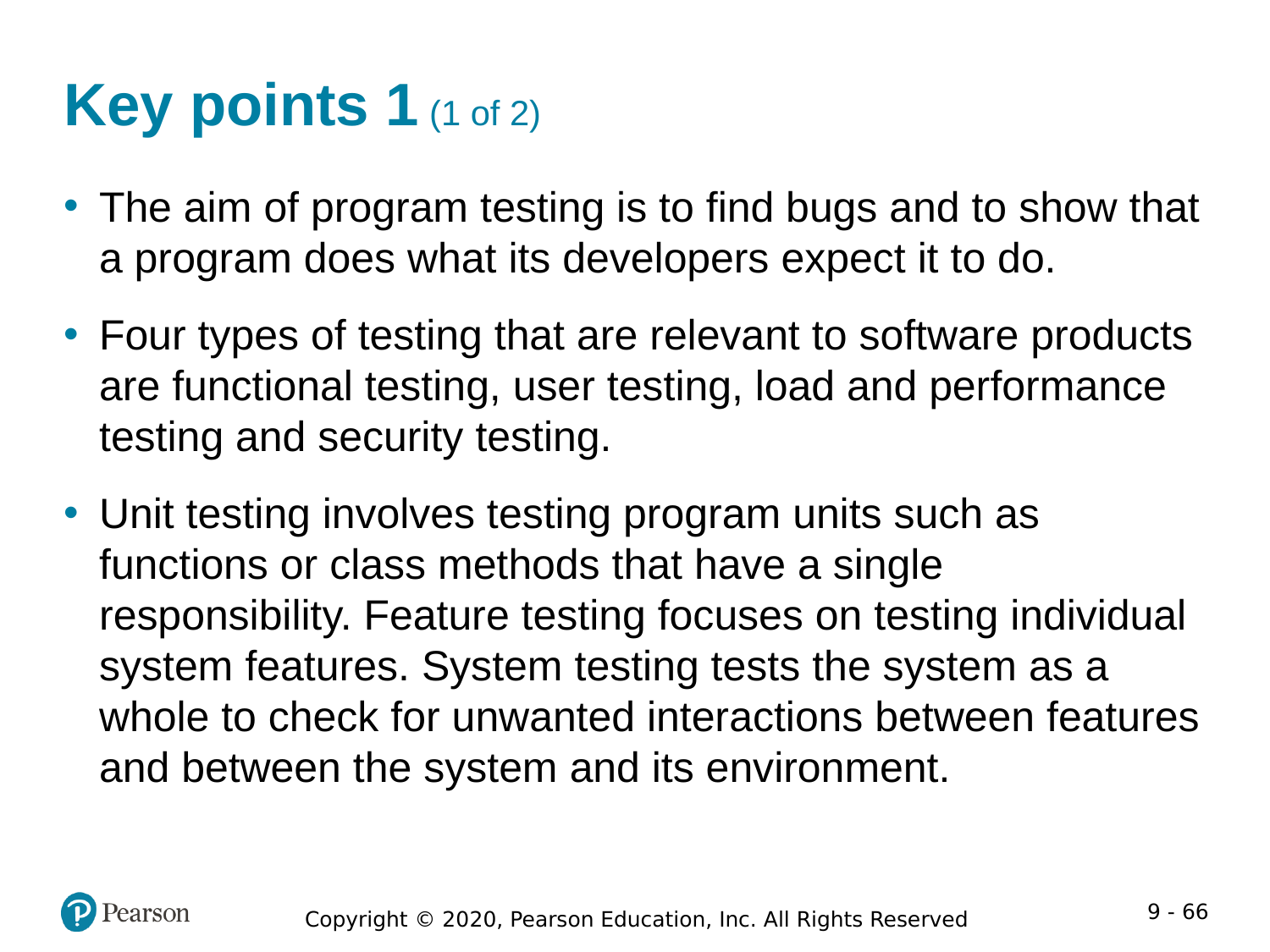

# Key points 1 (1 of 2)
The aim of program testing is to find bugs and to show that a program does what its developers expect it to do.
Four types of testing that are relevant to software products are functional testing, user testing, load and performance testing and security testing.
Unit testing involves testing program units such as functions or class methods that have a single responsibility. Feature testing focuses on testing individual system features. System testing tests the system as a whole to check for unwanted interactions between features and between the system and its environment.